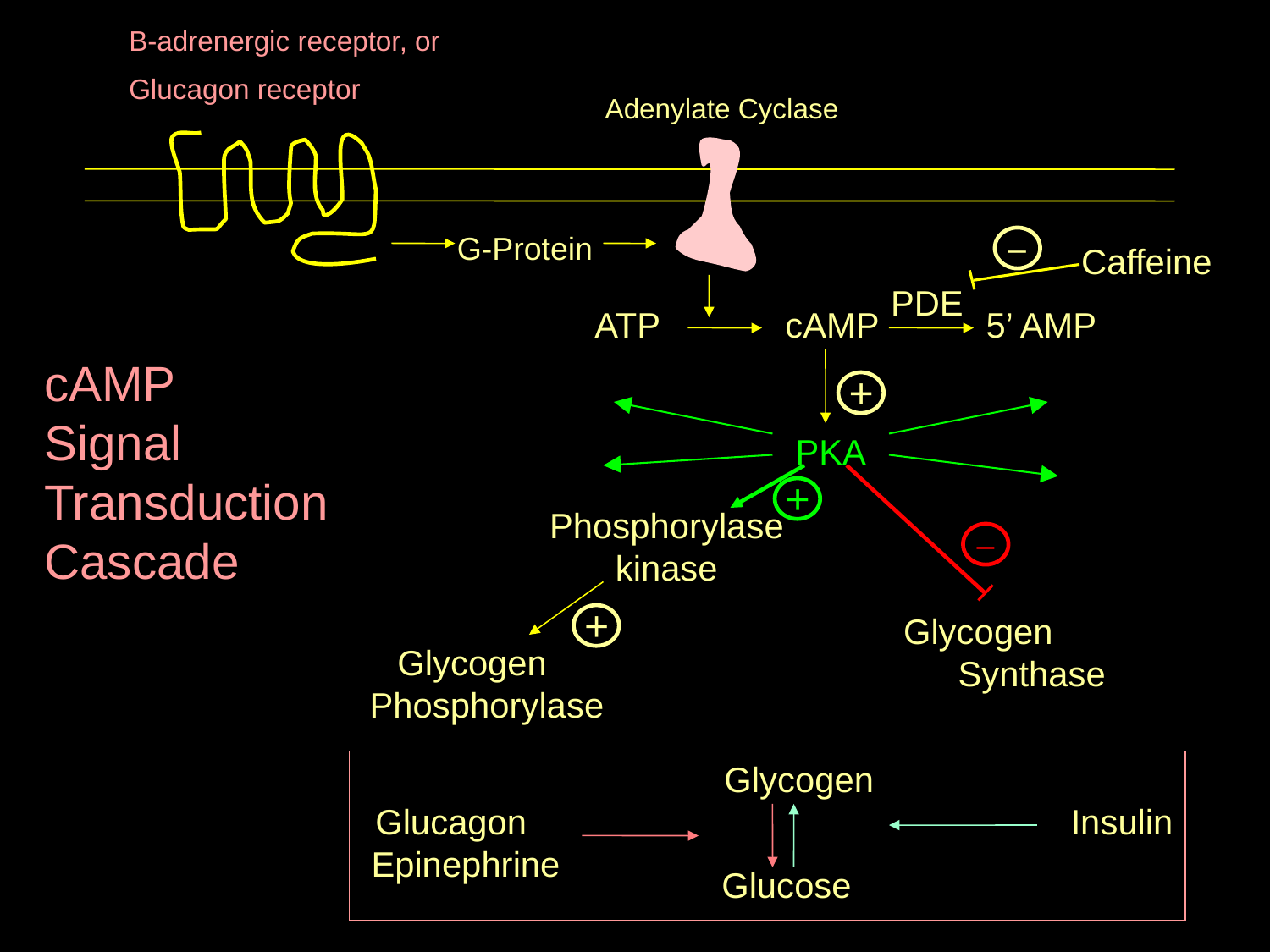

B-adrenergic receptor, or
Glucagon receptor
Adenylate Cyclase

G-Protein
–

Caffeine

PDE
ATP
cAMP
5’ AMP

# cAMP Signal Transduction Cascade
+

PKA

+

Phosphorylase kinase
–

+

Glycogen            Synthase
Glycogen    Phosphorylase

Glycogen
Glucagon    Epinephrine
Insulin

Glucose